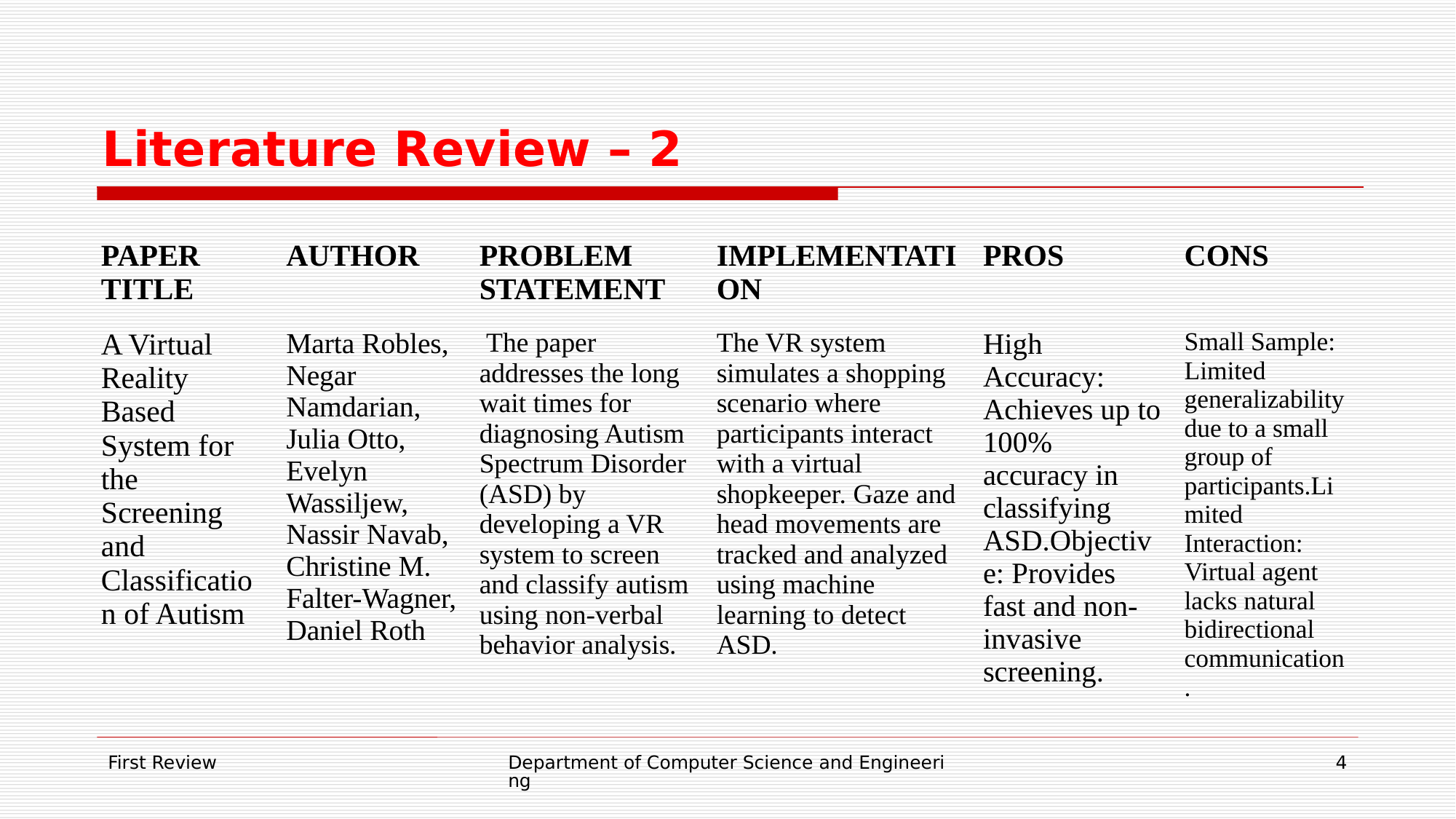

# Literature Review – 2

| PAPER TITLE | AUTHOR | PROBLEM STATEMENT | IMPLEMENTATION | PROS | CONS |
| --- | --- | --- | --- | --- | --- |
| A Virtual Reality Based System for the Screening and Classification of Autism | Marta Robles, Negar Namdarian, Julia Otto, Evelyn Wassiljew, Nassir Navab, Christine M. Falter-Wagner, Daniel Roth | The paper addresses the long wait times for diagnosing Autism Spectrum Disorder (ASD) by developing a VR system to screen and classify autism using non-verbal behavior analysis. | The VR system simulates a shopping scenario where participants interact with a virtual shopkeeper. Gaze and head movements are tracked and analyzed using machine learning to detect ASD. | High Accuracy: Achieves up to 100% accuracy in classifying ASD.Objective: Provides fast and non-invasive screening. | Small Sample: Limited generalizability due to a small group of participants.Limited Interaction: Virtual agent lacks natural bidirectional communication. |
First Review
Department of Computer Science and Engineering
4